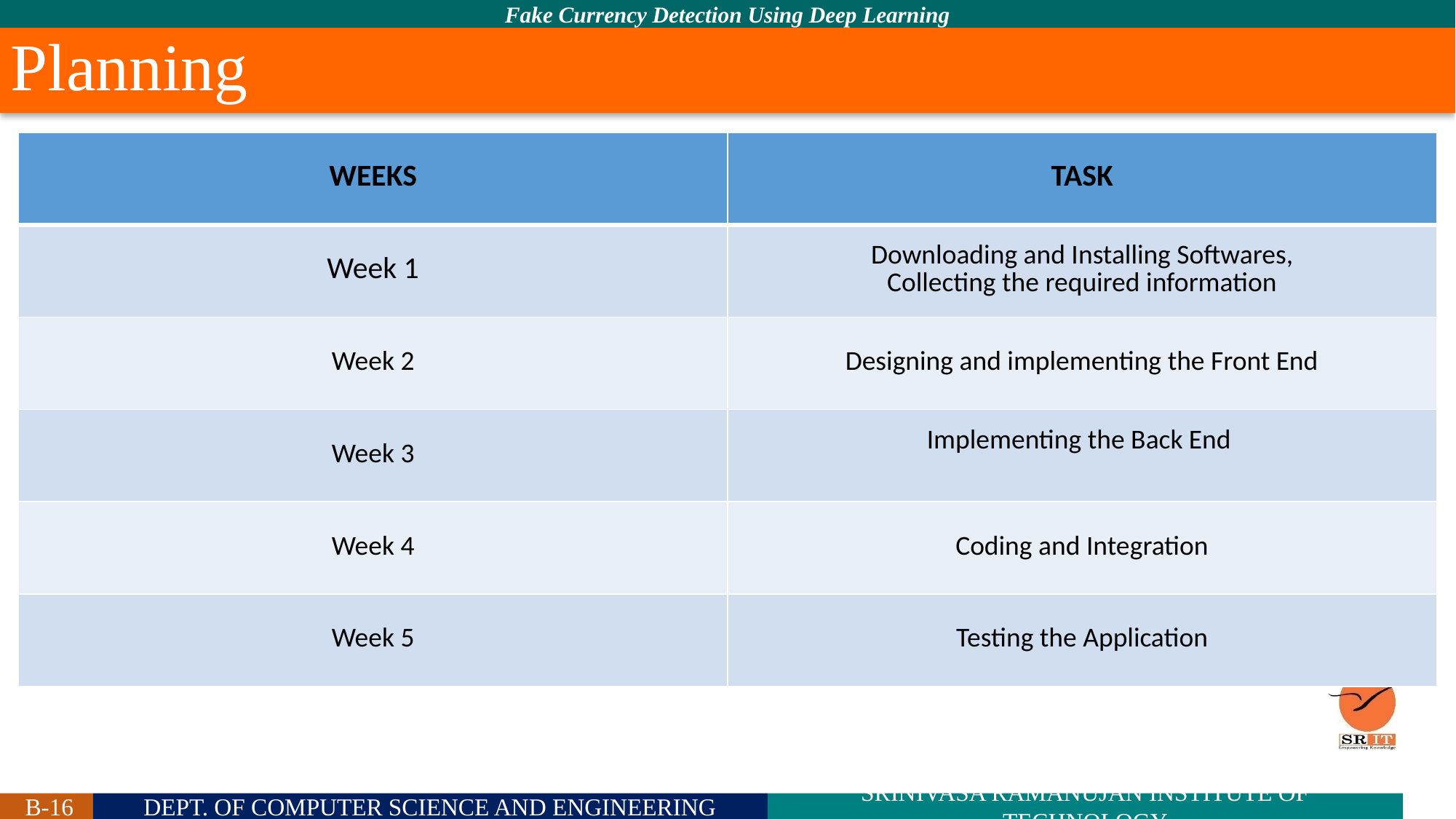

# Planning
| WEEKS | TASK |
| --- | --- |
| Week 1 | Downloading and Installing Softwares, Collecting the required information |
| Week 2 | Designing and implementing the Front End |
| Week 3 | Implementing the Back End |
| Week 4 | Coding and Integration |
| Week 5 | Testing the Application |